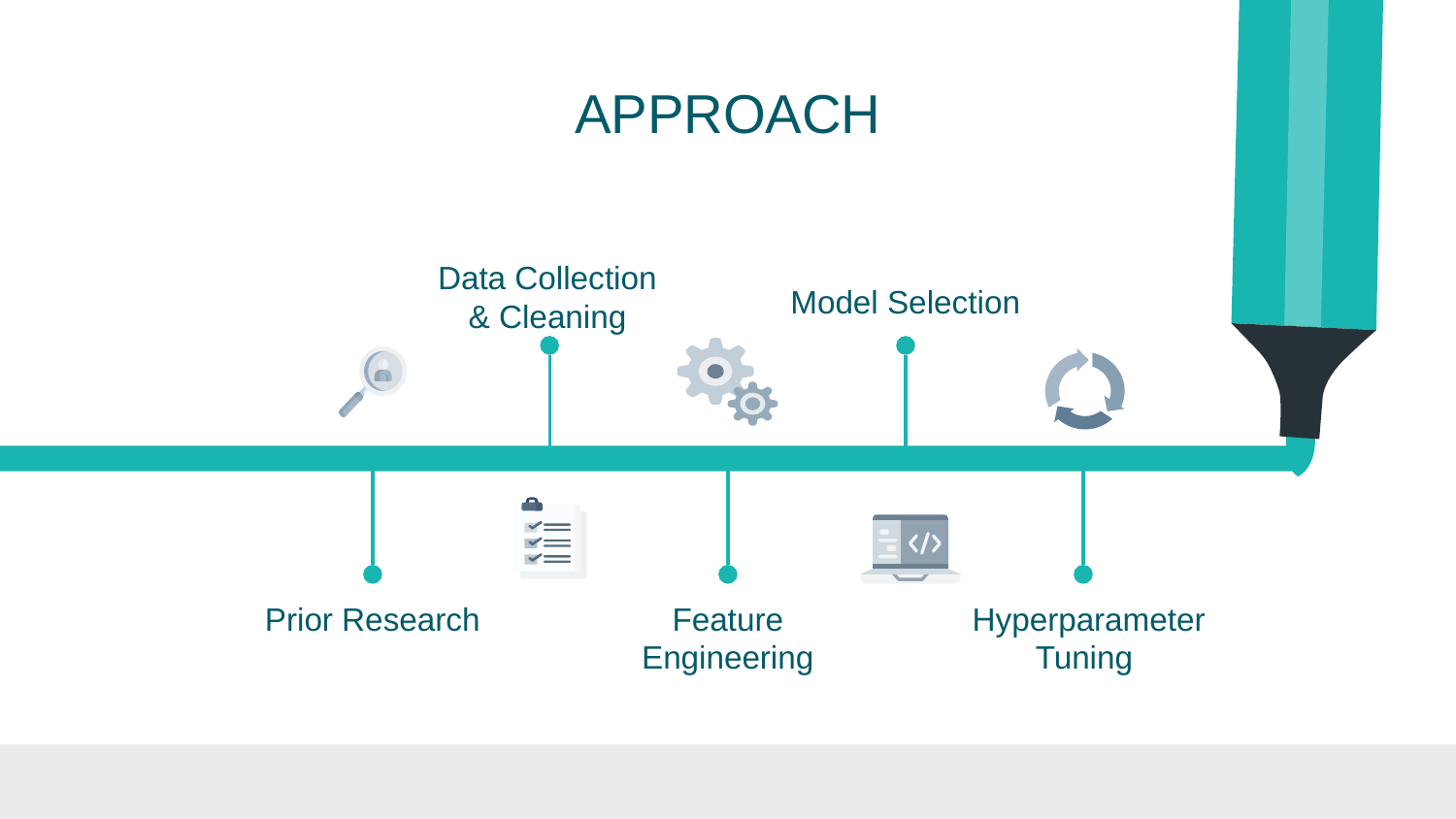

# APPROACH
Data Collection & Cleaning
Model Selection

Prior Research
Feature Engineering
Hyperparameter Tuning